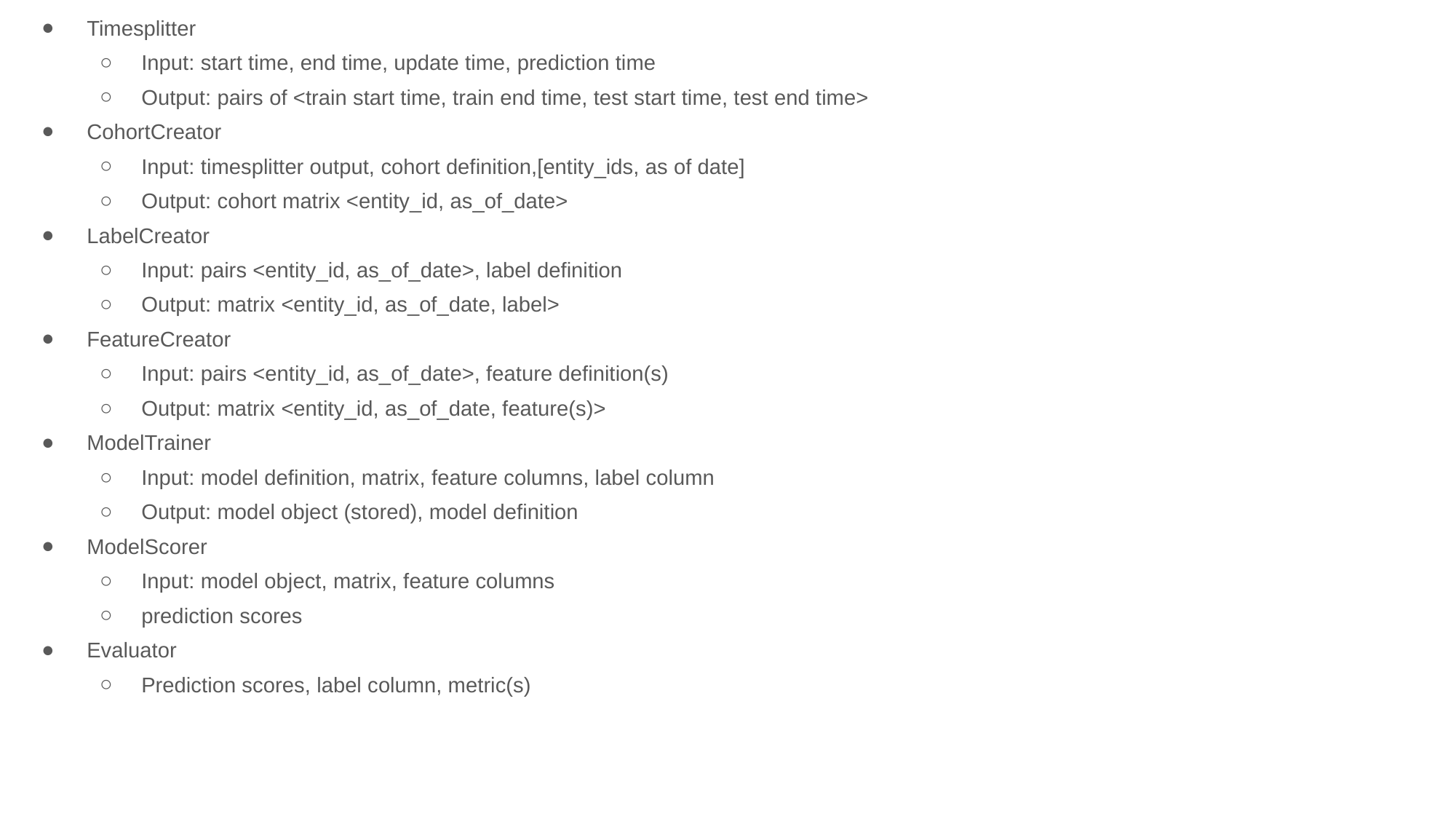

Timesplitter
Input: start time, end time, update time, prediction time
Output: pairs of <train start time, train end time, test start time, test end time>
CohortCreator
Input: timesplitter output, cohort definition,[entity_ids, as of date]
Output: cohort matrix <entity_id, as_of_date>
LabelCreator
Input: pairs <entity_id, as_of_date>, label definition
Output: matrix <entity_id, as_of_date, label>
FeatureCreator
Input: pairs <entity_id, as_of_date>, feature definition(s)
Output: matrix <entity_id, as_of_date, feature(s)>
ModelTrainer
Input: model definition, matrix, feature columns, label column
Output: model object (stored), model definition
ModelScorer
Input: model object, matrix, feature columns
prediction scores
Evaluator
Prediction scores, label column, metric(s)